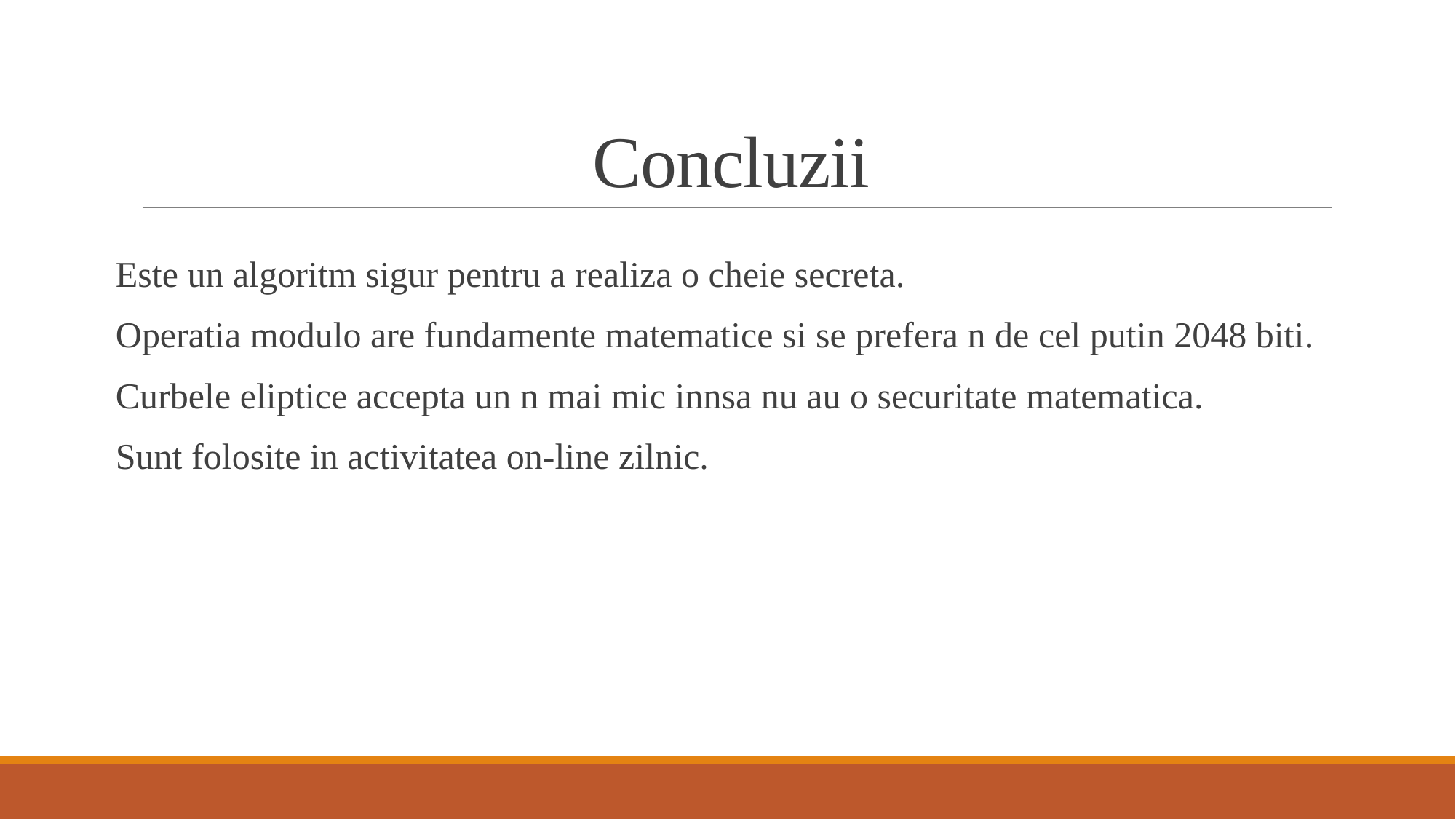

# Concluzii
Este un algoritm sigur pentru a realiza o cheie secreta.
Operatia modulo are fundamente matematice si se prefera n de cel putin 2048 biti.
Curbele eliptice accepta un n mai mic innsa nu au o securitate matematica.
Sunt folosite in activitatea on-line zilnic.